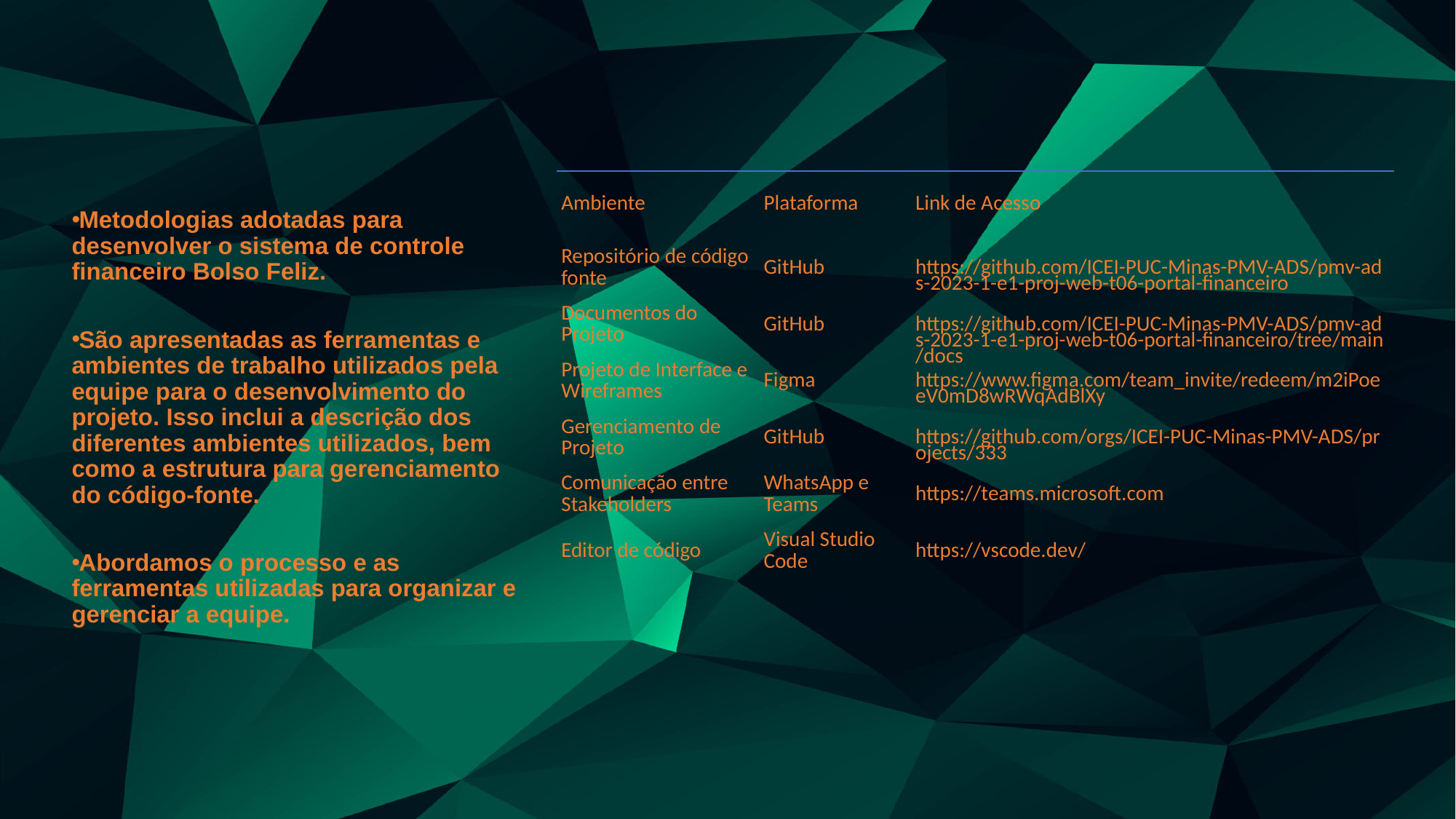

| Ambiente | Plataforma | Link de Acesso |
| --- | --- | --- |
| Repositório de código fonte | GitHub | https://github.com/ICEI-PUC-Minas-PMV-ADS/pmv-ads-2023-1-e1-proj-web-t06-portal-financeiro |
| Documentos do Projeto | GitHub | https://github.com/ICEI-PUC-Minas-PMV-ADS/pmv-ads-2023-1-e1-proj-web-t06-portal-financeiro/tree/main/docs |
| Projeto de Interface e Wireframes | Figma | https://www.figma.com/team\_invite/redeem/m2iPoeeV0mD8wRWqAdBlXy |
| Gerenciamento de Projeto | GitHub | https://github.com/orgs/ICEI-PUC-Minas-PMV-ADS/projects/333 |
| Comunicação entre Stakeholders | WhatsApp e Teams | https://teams.microsoft.com |
| Editor de código | Visual Studio Code | https://vscode.dev/ |
Metodologias adotadas para desenvolver o sistema de controle financeiro Bolso Feliz.

São apresentadas as ferramentas e ambientes de trabalho utilizados pela equipe para o desenvolvimento do projeto. Isso inclui a descrição dos diferentes ambientes utilizados, bem como a estrutura para gerenciamento do código-fonte.

Abordamos o processo e as ferramentas utilizadas para organizar e gerenciar a equipe.